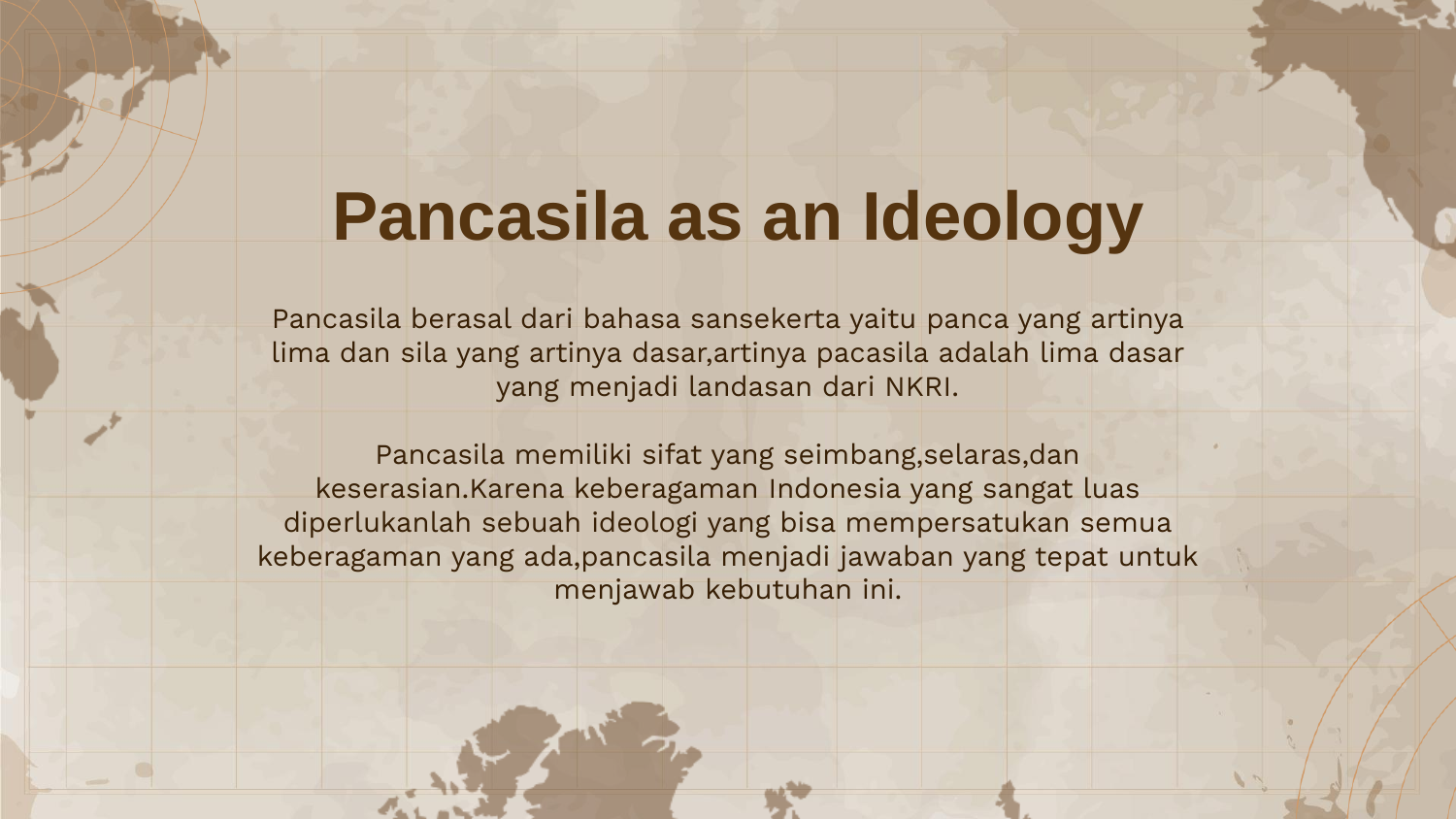

# Pancasila as an Ideology
Pancasila berasal dari bahasa sansekerta yaitu panca yang artinya lima dan sila yang artinya dasar,artinya pacasila adalah lima dasar yang menjadi landasan dari NKRI.

Pancasila memiliki sifat yang seimbang,selaras,dan keserasian.Karena keberagaman Indonesia yang sangat luas diperlukanlah sebuah ideologi yang bisa mempersatukan semua keberagaman yang ada,pancasila menjadi jawaban yang tepat untuk menjawab kebutuhan ini.